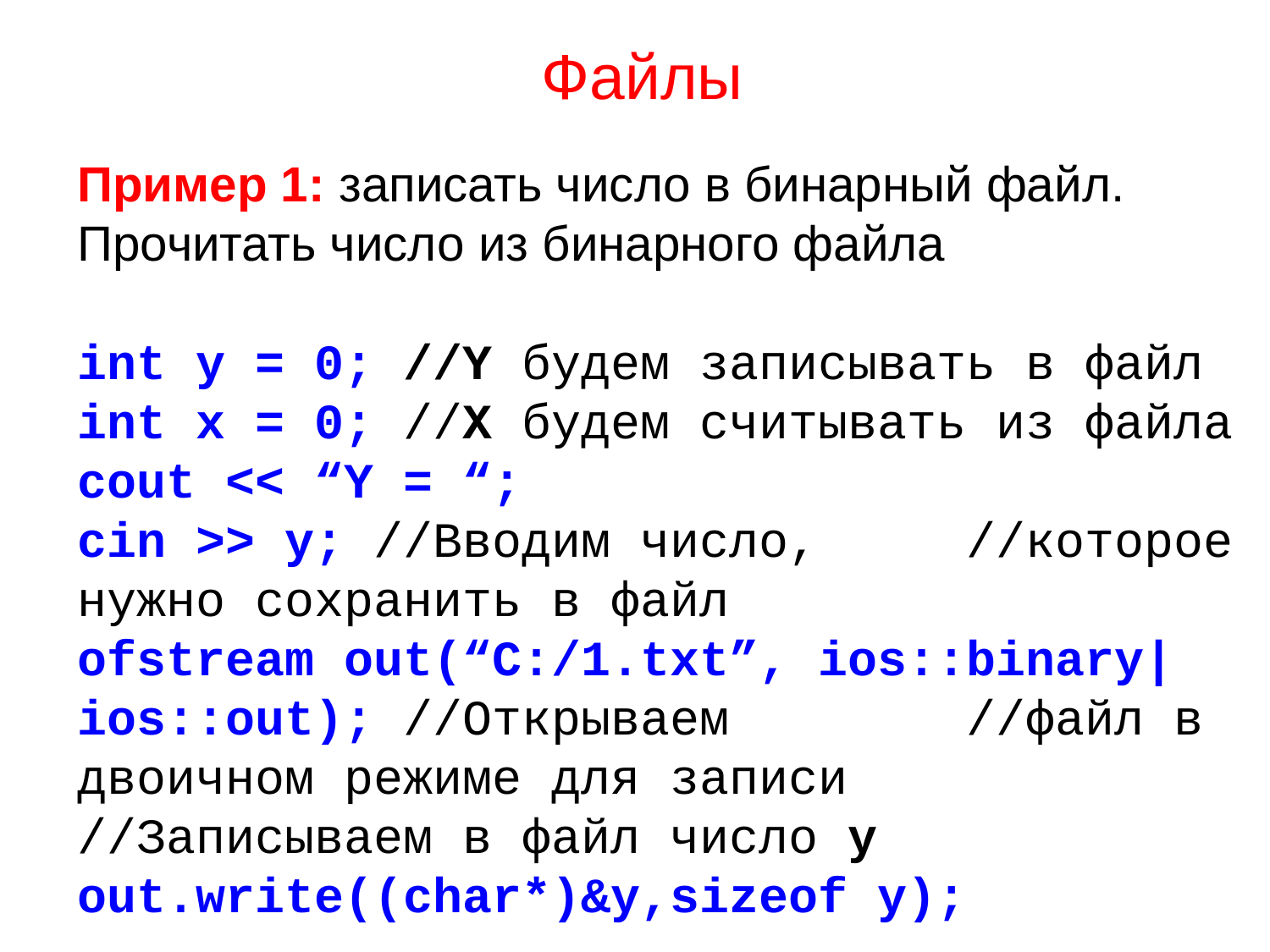

# Файлы
Пример 1: записать число в бинарный файл. Прочитать число из бинарного файла

int y = 0; //Y будем записывать в файл
int x = 0; //X будем считывать из файла
cout << “Y = “;
cin >> y; //Вводим число, 	//которое нужно сохранить в файл
ofstream out(“C:/1.txt”, ios::binary|ios::out); //Открываем    	//файл в двоичном режиме для записи
//Записываем в файл число y
out.write((char*)&y,sizeof y);